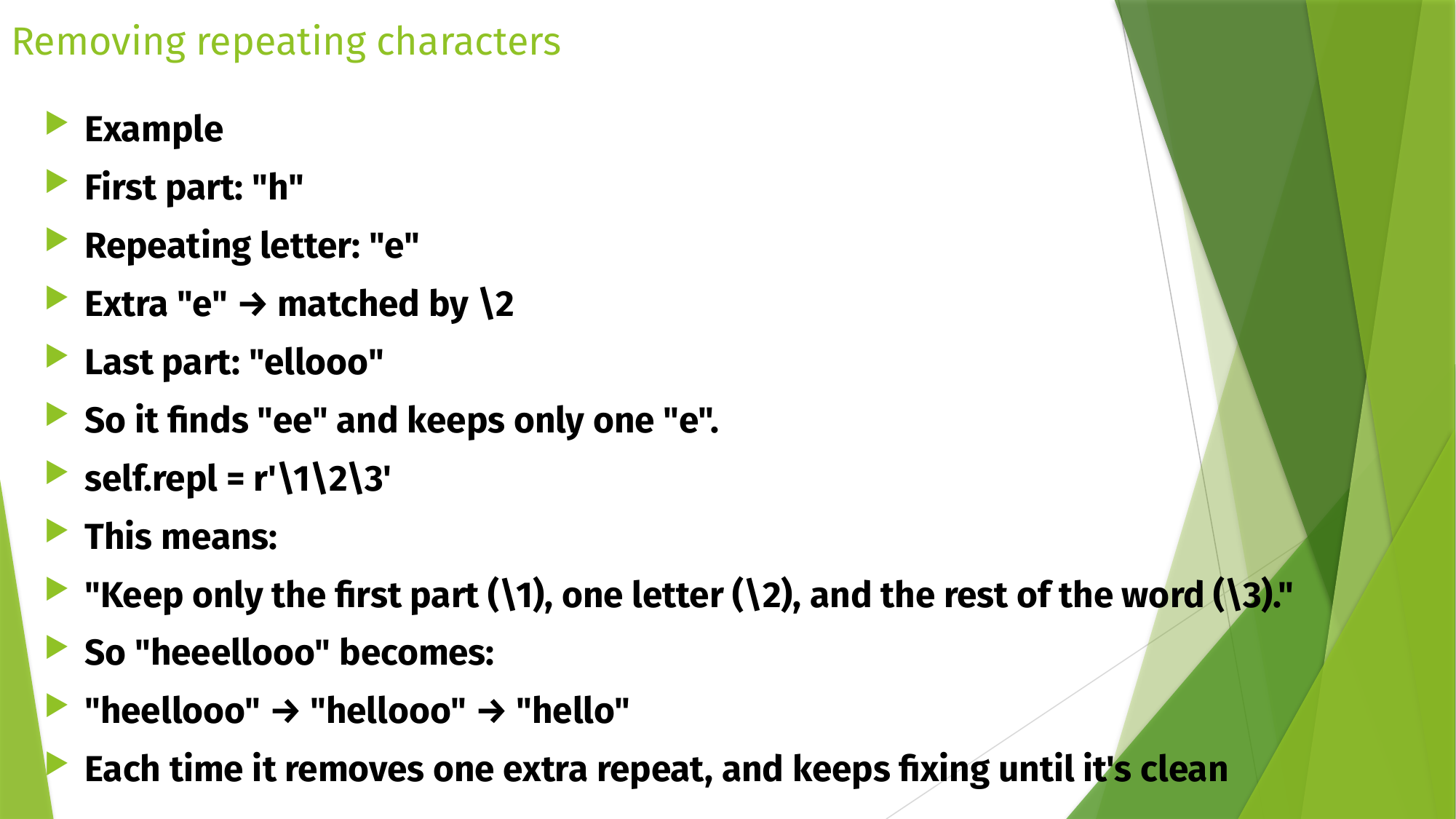

# Removing repeating characters
Example
First part: "h"
Repeating letter: "e"
Extra "e" → matched by \2
Last part: "ellooo"
So it finds "ee" and keeps only one "e".
self.repl = r'\1\2\3'
This means:
"Keep only the first part (\1), one letter (\2), and the rest of the word (\3)."
So "heeellooo" becomes:
"heellooo" → "hellooo" → "hello"
Each time it removes one extra repeat, and keeps fixing until it's clean